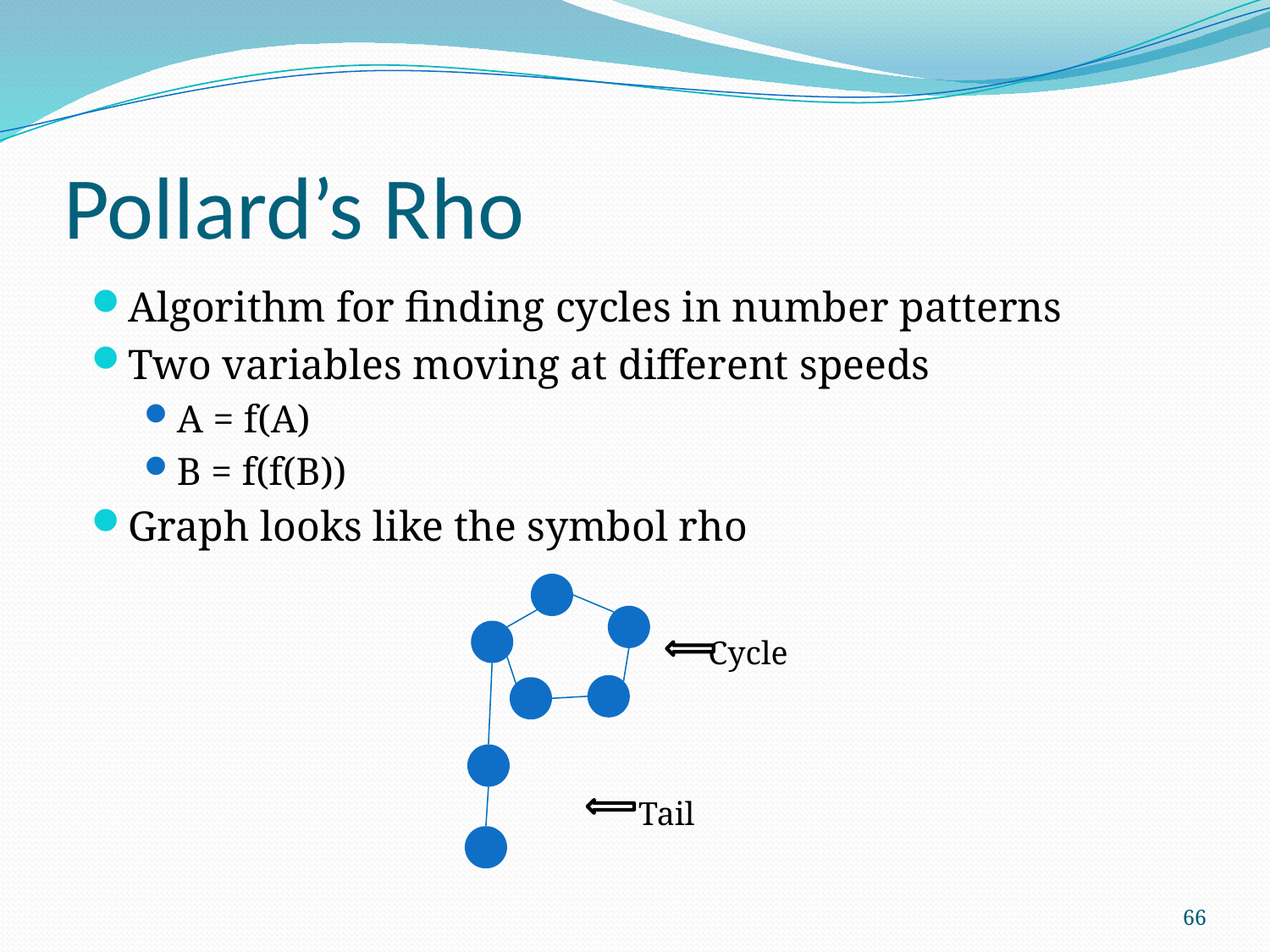

# Pollard’s Rho
Algorithm for finding cycles in number patterns
Two variables moving at different speeds
A = f(A)
B = f(f(B))
Graph looks like the symbol rho

Cycle

Tail

66